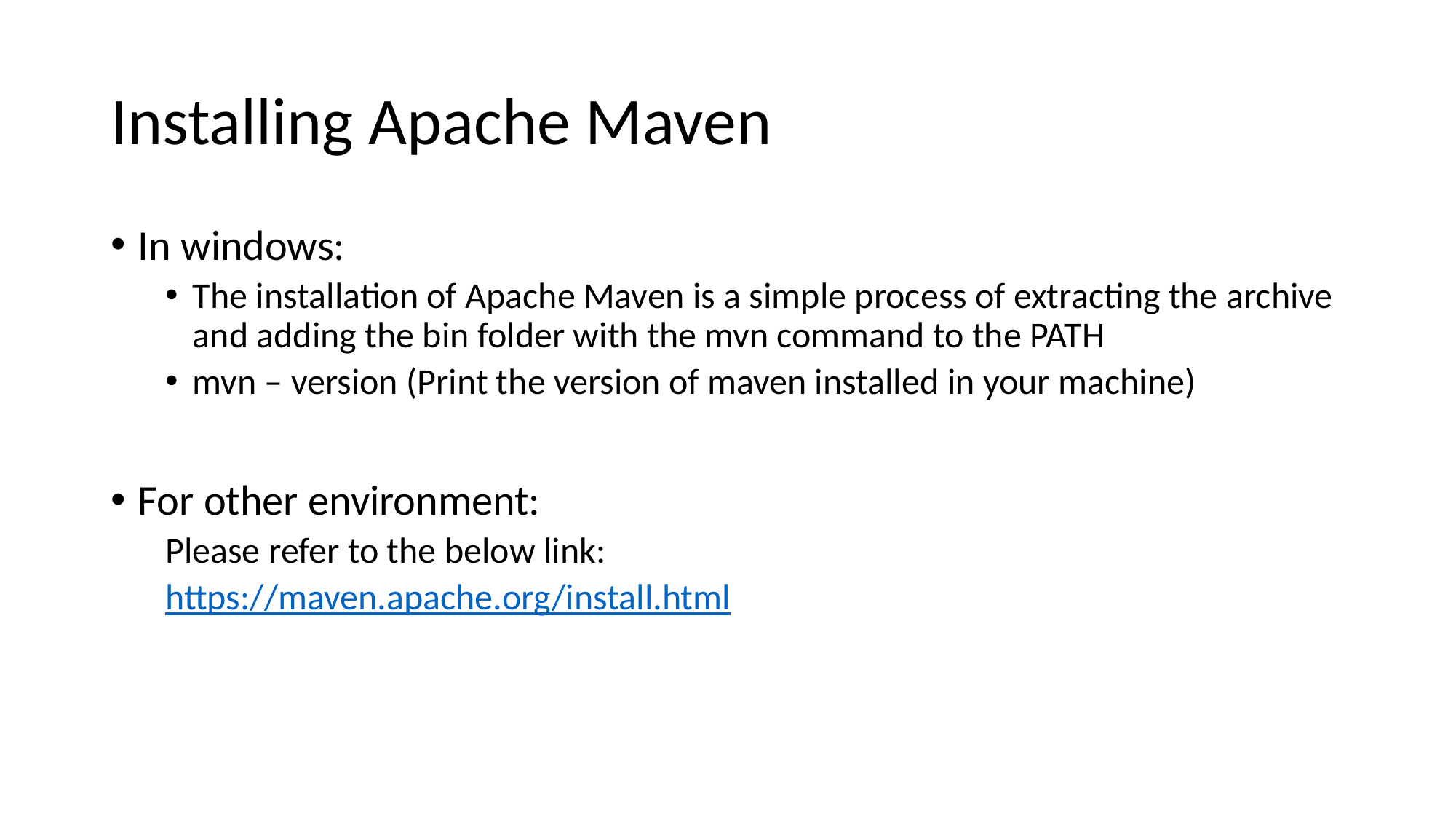

# Installing Apache Maven
In windows:
The installation of Apache Maven is a simple process of extracting the archive and adding the bin folder with the mvn command to the PATH
mvn – version (Print the version of maven installed in your machine)

For other environment:
Please refer to the below link:
https://maven.apache.org/install.html